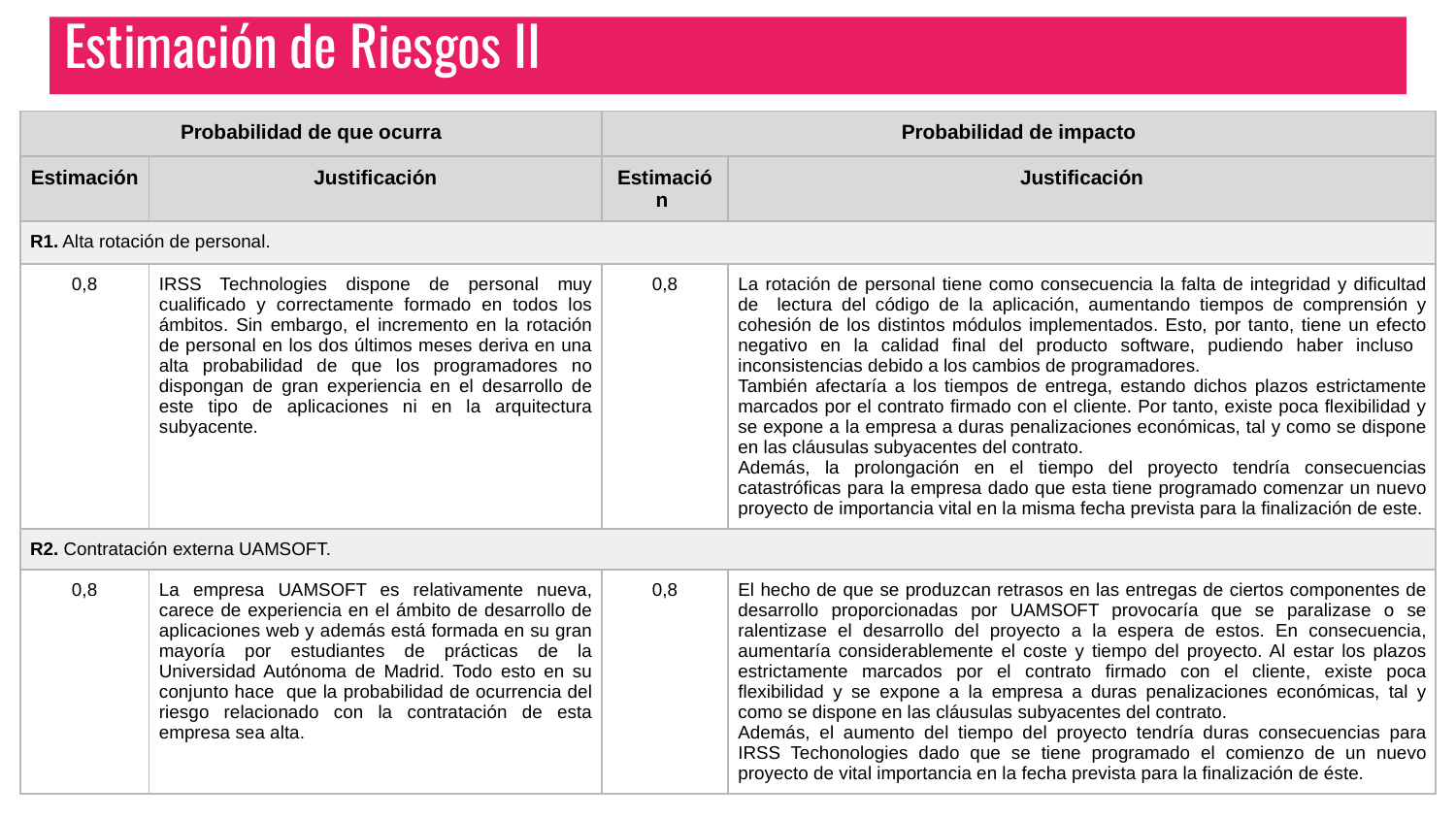

# Estimación de Riesgos II
| Probabilidad de que ocurra |  | Probabilidad de impacto |  |
| --- | --- | --- | --- |
| Estimación | Justificación | Estimación | Justificación |
| R1. Alta rotación de personal. |  |  |  |
| 0,8 | IRSS Technologies dispone de personal muy cualificado y correctamente formado en todos los ámbitos. Sin embargo, el incremento en la rotación de personal en los dos últimos meses deriva en una alta probabilidad de que los programadores no dispongan de gran experiencia en el desarrollo de este tipo de aplicaciones ni en la arquitectura subyacente. | 0,8 | La rotación de personal tiene como consecuencia la falta de integridad y dificultad de lectura del código de la aplicación, aumentando tiempos de comprensión y cohesión de los distintos módulos implementados. Esto, por tanto, tiene un efecto negativo en la calidad final del producto software, pudiendo haber incluso inconsistencias debido a los cambios de programadores. También afectaría a los tiempos de entrega, estando dichos plazos estrictamente marcados por el contrato firmado con el cliente. Por tanto, existe poca flexibilidad y se expone a la empresa a duras penalizaciones económicas, tal y como se dispone en las cláusulas subyacentes del contrato. Además, la prolongación en el tiempo del proyecto tendría consecuencias catastróficas para la empresa dado que esta tiene programado comenzar un nuevo proyecto de importancia vital en la misma fecha prevista para la finalización de este. |
| R2. Contratación externa UAMSOFT. |  |  |  |
| 0,8 | La empresa UAMSOFT es relativamente nueva, carece de experiencia en el ámbito de desarrollo de aplicaciones web y además está formada en su gran mayoría por estudiantes de prácticas de la Universidad Autónoma de Madrid. Todo esto en su conjunto hace que la probabilidad de ocurrencia del riesgo relacionado con la contratación de esta empresa sea alta. | 0,8 | El hecho de que se produzcan retrasos en las entregas de ciertos componentes de desarrollo proporcionadas por UAMSOFT provocaría que se paralizase o se ralentizase el desarrollo del proyecto a la espera de estos. En consecuencia, aumentaría considerablemente el coste y tiempo del proyecto. Al estar los plazos estrictamente marcados por el contrato firmado con el cliente, existe poca flexibilidad y se expone a la empresa a duras penalizaciones económicas, tal y como se dispone en las cláusulas subyacentes del contrato. Además, el aumento del tiempo del proyecto tendría duras consecuencias para IRSS Techonologies dado que se tiene programado el comienzo de un nuevo proyecto de vital importancia en la fecha prevista para la finalización de éste. |